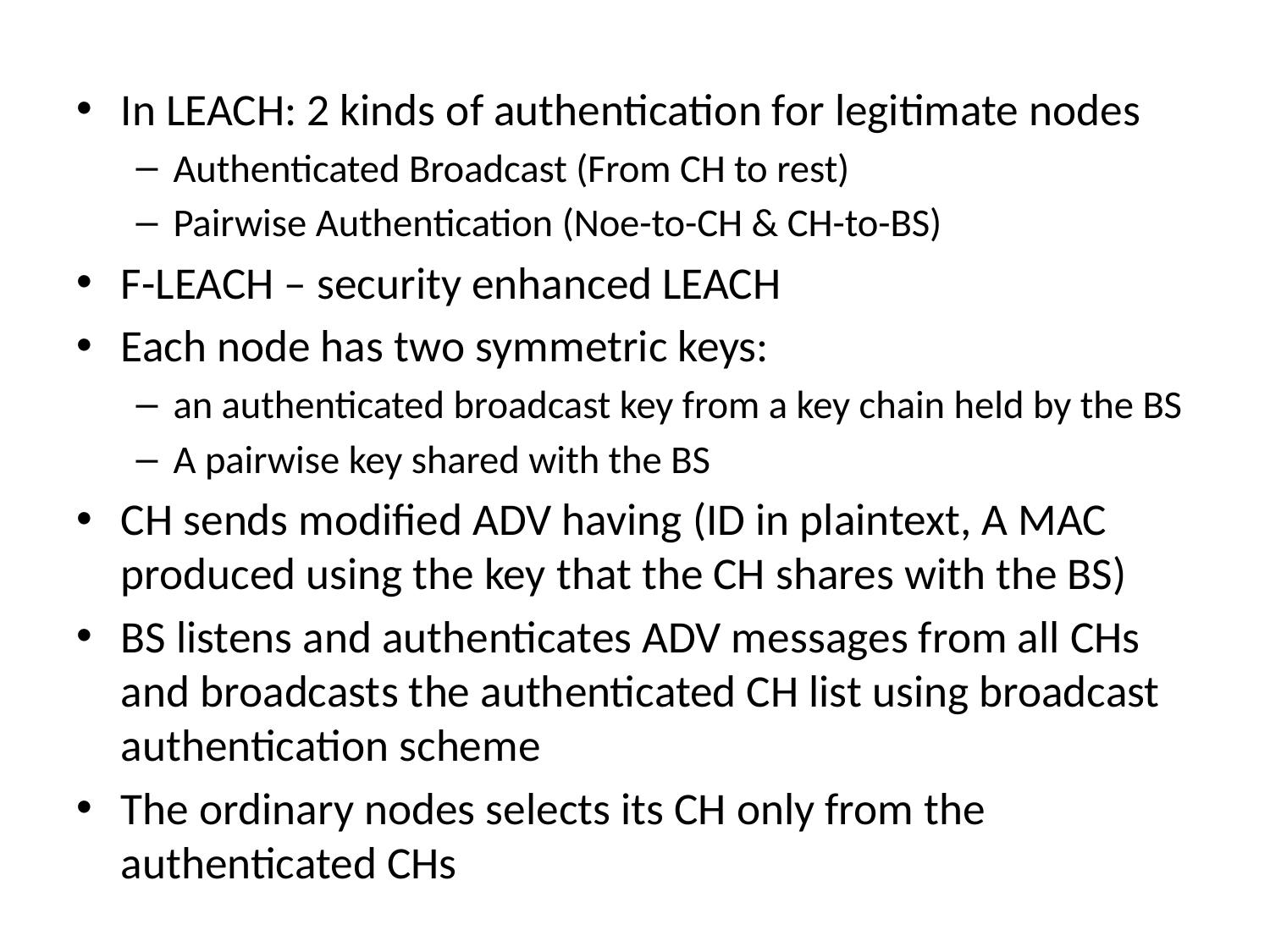

In LEACH: 2 kinds of authentication for legitimate nodes
Authenticated Broadcast (From CH to rest)
Pairwise Authentication (Noe-to-CH & CH-to-BS)
F-LEACH – security enhanced LEACH
Each node has two symmetric keys:
an authenticated broadcast key from a key chain held by the BS
A pairwise key shared with the BS
CH sends modified ADV having (ID in plaintext, A MAC produced using the key that the CH shares with the BS)
BS listens and authenticates ADV messages from all CHs and broadcasts the authenticated CH list using broadcast authentication scheme
The ordinary nodes selects its CH only from the authenticated CHs